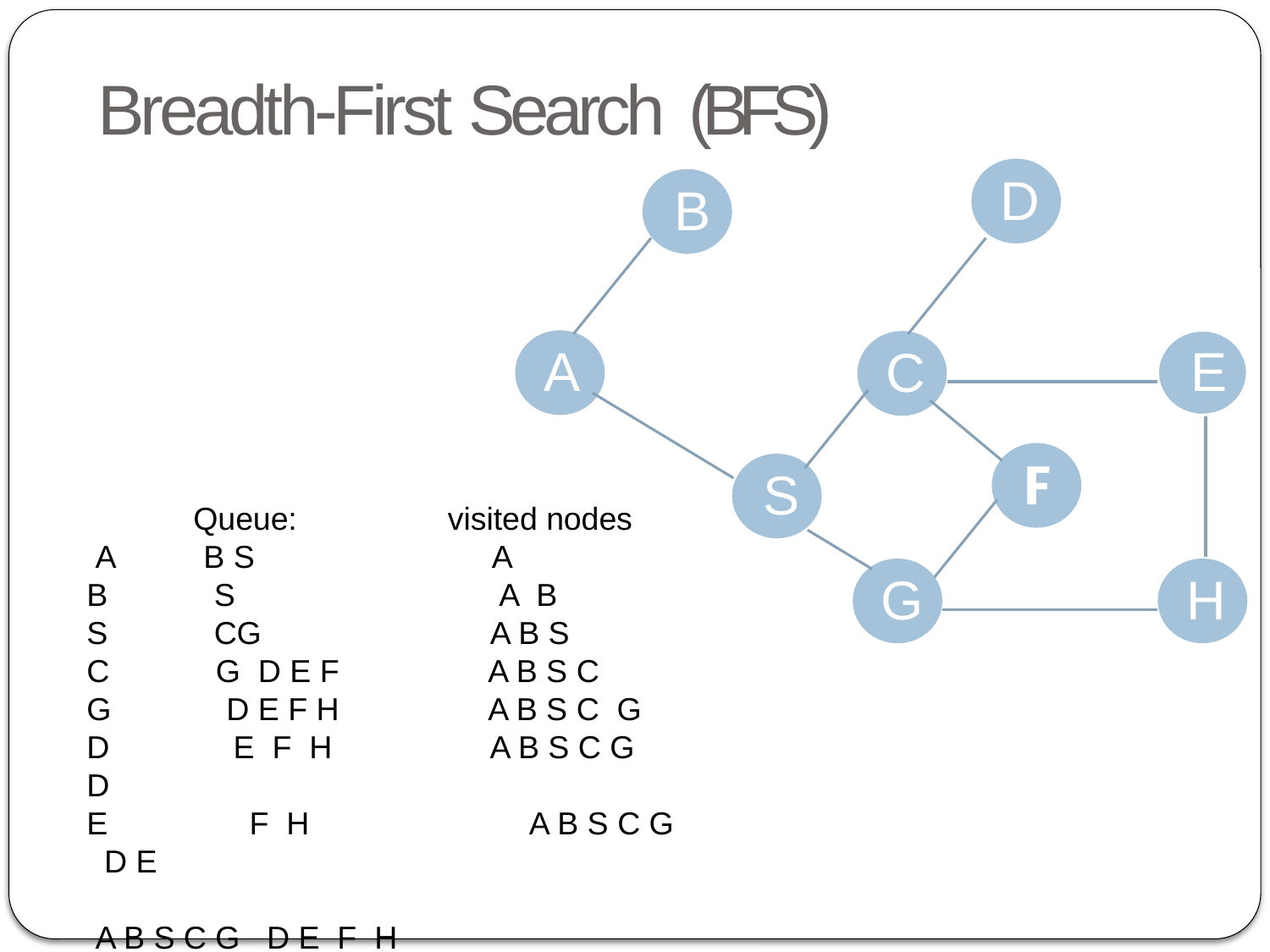

# Breadth-First Search (BFS)

D

B
4

A
E
C

F

S
            Queue:                 visited nodes
 A          B S                           A
B            S                              A  B
S            CG                          A B S
C            G  D E F                 A B S C
G             D E F H                 A B S C  G
D              E  F  H                  A B S C G   D
E                F  H                         A B S C G   D E

 A B S C G   D E  F  H

G
H